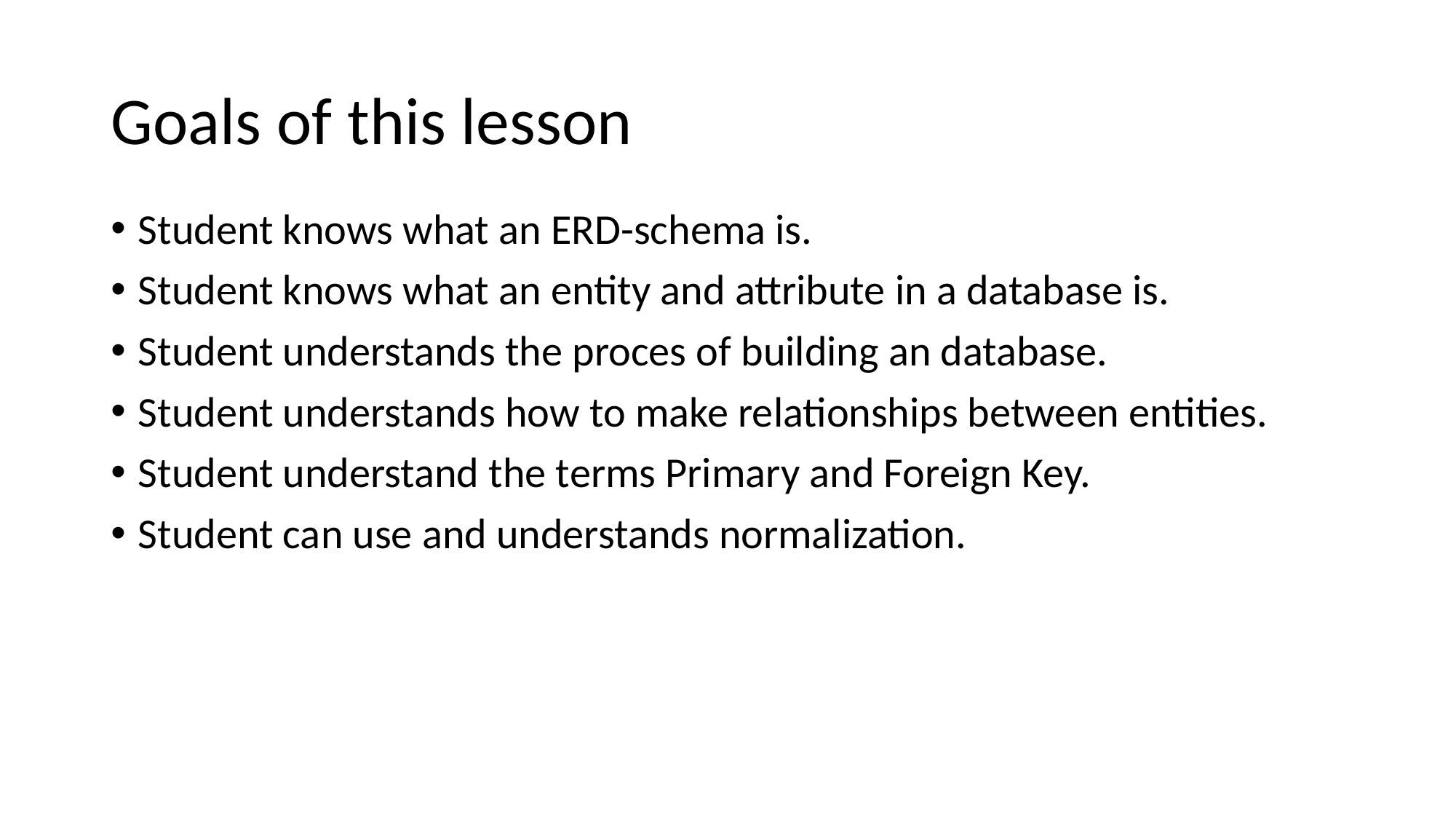

# Goals of this lesson
Student knows what an ERD-schema is.
Student knows what an entity and attribute in a database is.
Student understands the proces of building an database.
Student understands how to make relationships between entities.
Student understand the terms Primary and Foreign Key.
Student can use and understands normalization.